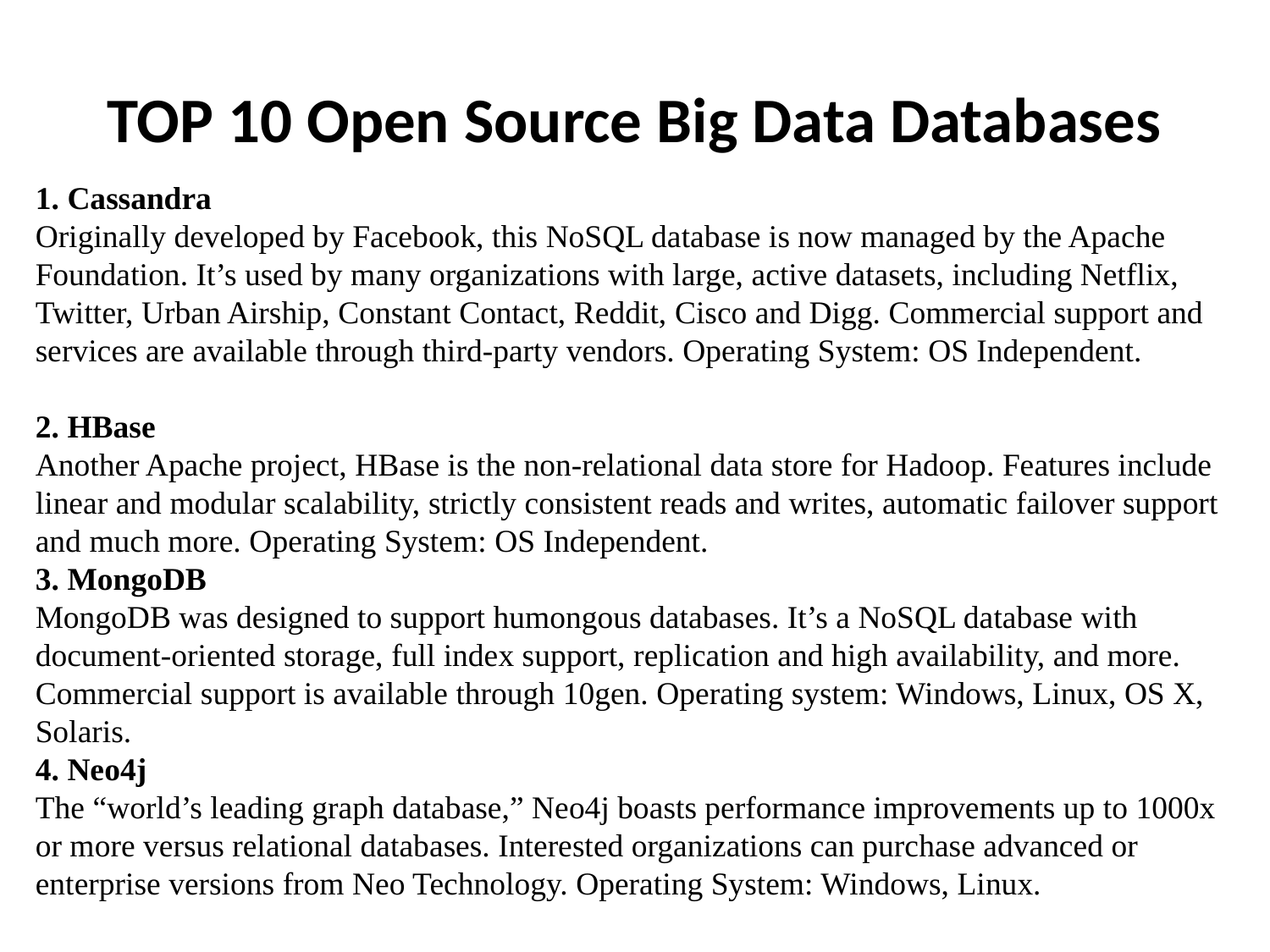

# TOP 10 Open Source Big Data Databases
1. Cassandra
Originally developed by Facebook, this NoSQL database is now managed by the Apache Foundation. It’s used by many organizations with large, active datasets, including Netflix, Twitter, Urban Airship, Constant Contact, Reddit, Cisco and Digg. Commercial support and services are available through third-party vendors. Operating System: OS Independent.

2. HBase
Another Apache project, HBase is the non-relational data store for Hadoop. Features include linear and modular scalability, strictly consistent reads and writes, automatic failover support and much more. Operating System: OS Independent.
3. MongoDB
MongoDB was designed to support humongous databases. It’s a NoSQL database with document-oriented storage, full index support, replication and high availability, and more. Commercial support is available through 10gen. Operating system: Windows, Linux, OS X, Solaris.
4. Neo4j
The “world’s leading graph database,” Neo4j boasts performance improvements up to 1000x or more versus relational databases. Interested organizations can purchase advanced or enterprise versions from Neo Technology. Operating System: Windows, Linux.